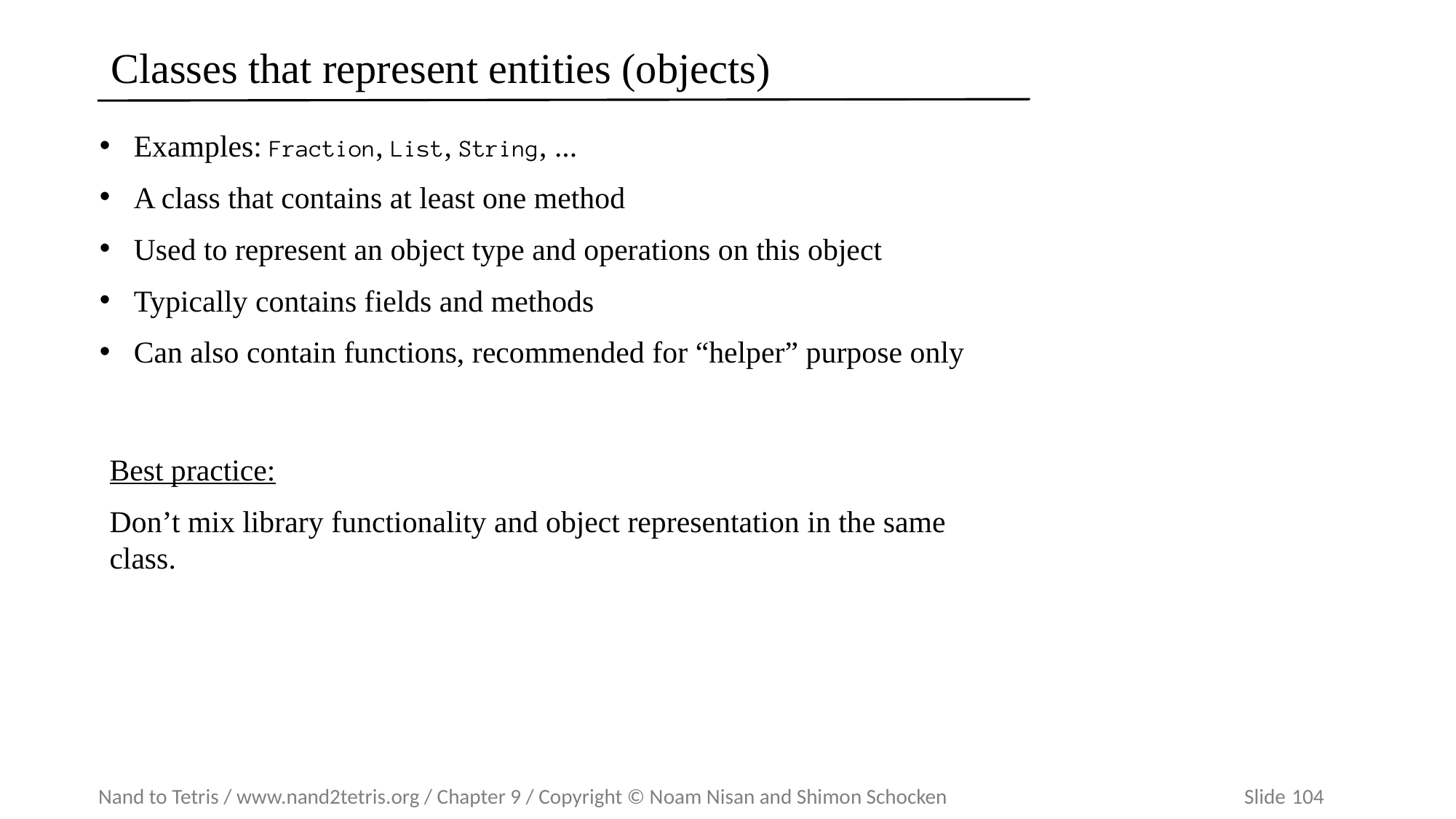

# Classes that represent entities (objects)
Examples: Fraction, List, String, ...
A class that contains at least one method
Used to represent an object type and operations on this object
Typically contains fields and methods
Can also contain functions, recommended for “helper” purpose only
Best practice:
Don’t mix library functionality and object representation in the same class.